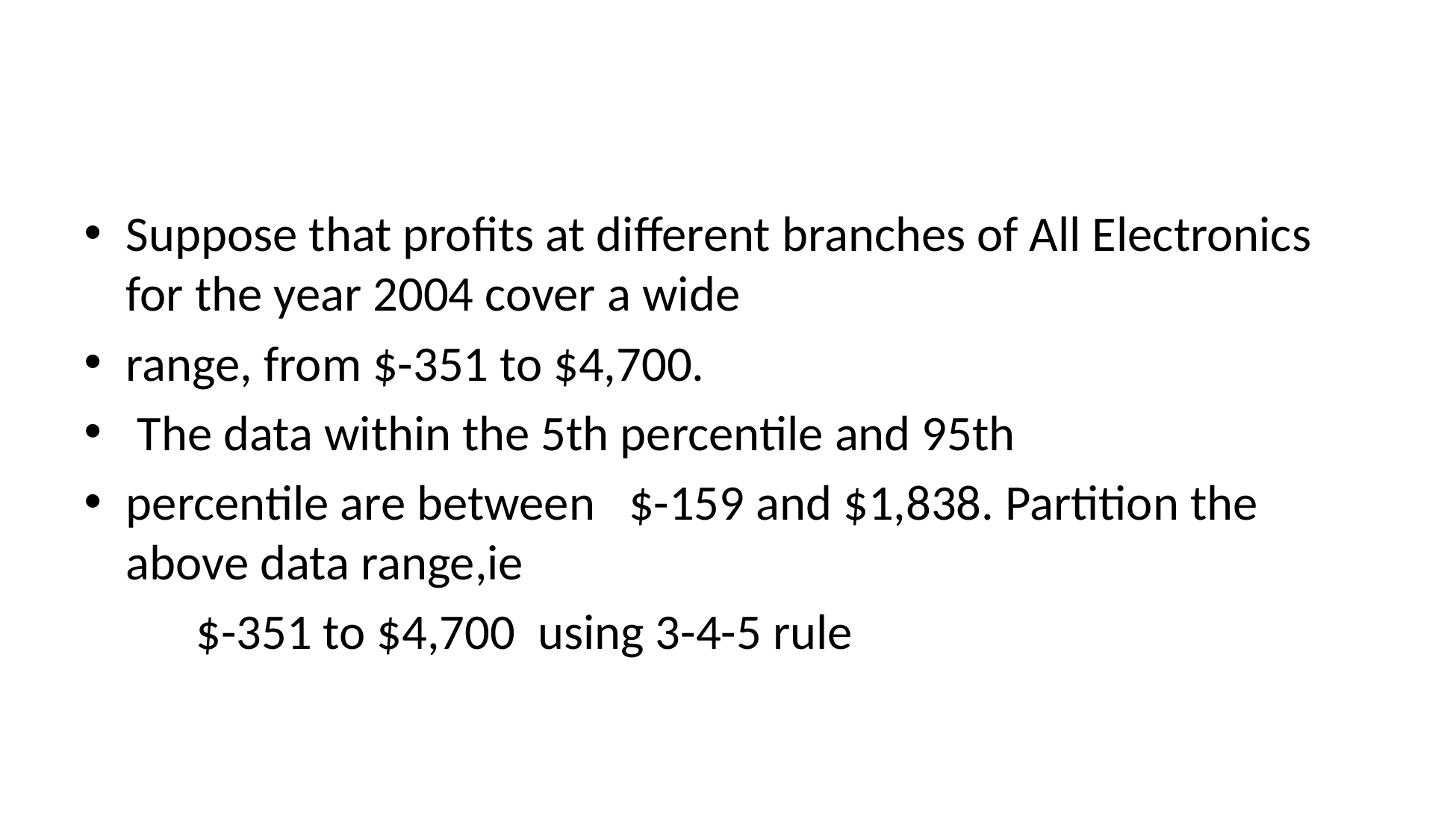

#
Suppose that profits at different branches of All Electronics for the year 2004 cover a wide
range, from $-351 to $4,700.
 The data within the 5th percentile and 95th
percentile are between   $-159 and $1,838. Partition the above data range,ie
          $-351 to $4,700  using 3-4-5 rule